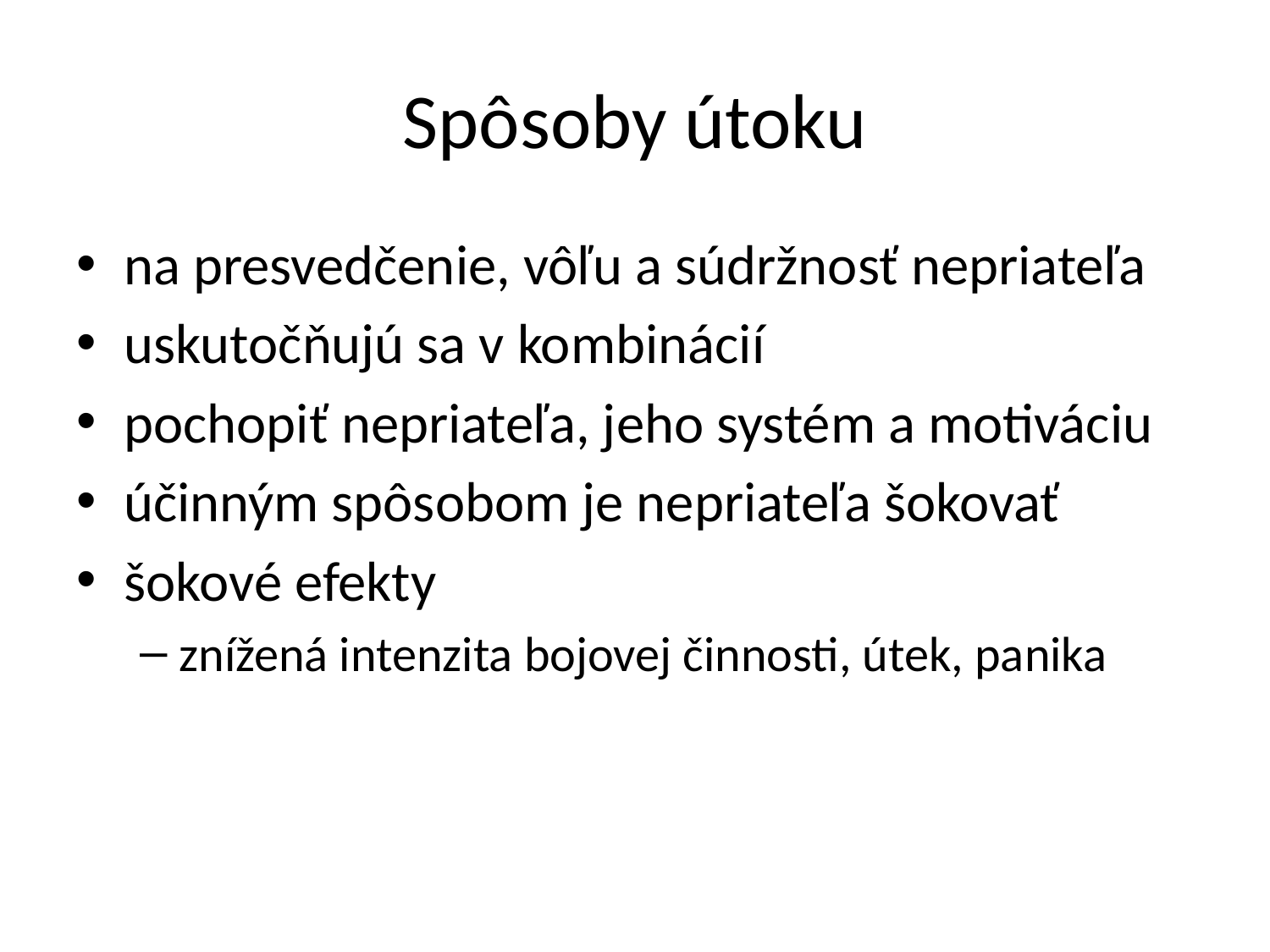

# Spôsoby útoku
na presvedčenie, vôľu a súdržnosť nepriateľa
uskutočňujú sa v kombinácií
pochopiť nepriateľa, jeho systém a motiváciu
účinným spôsobom je nepriateľa šokovať
šokové efekty
znížená intenzita bojovej činnosti, útek, panika